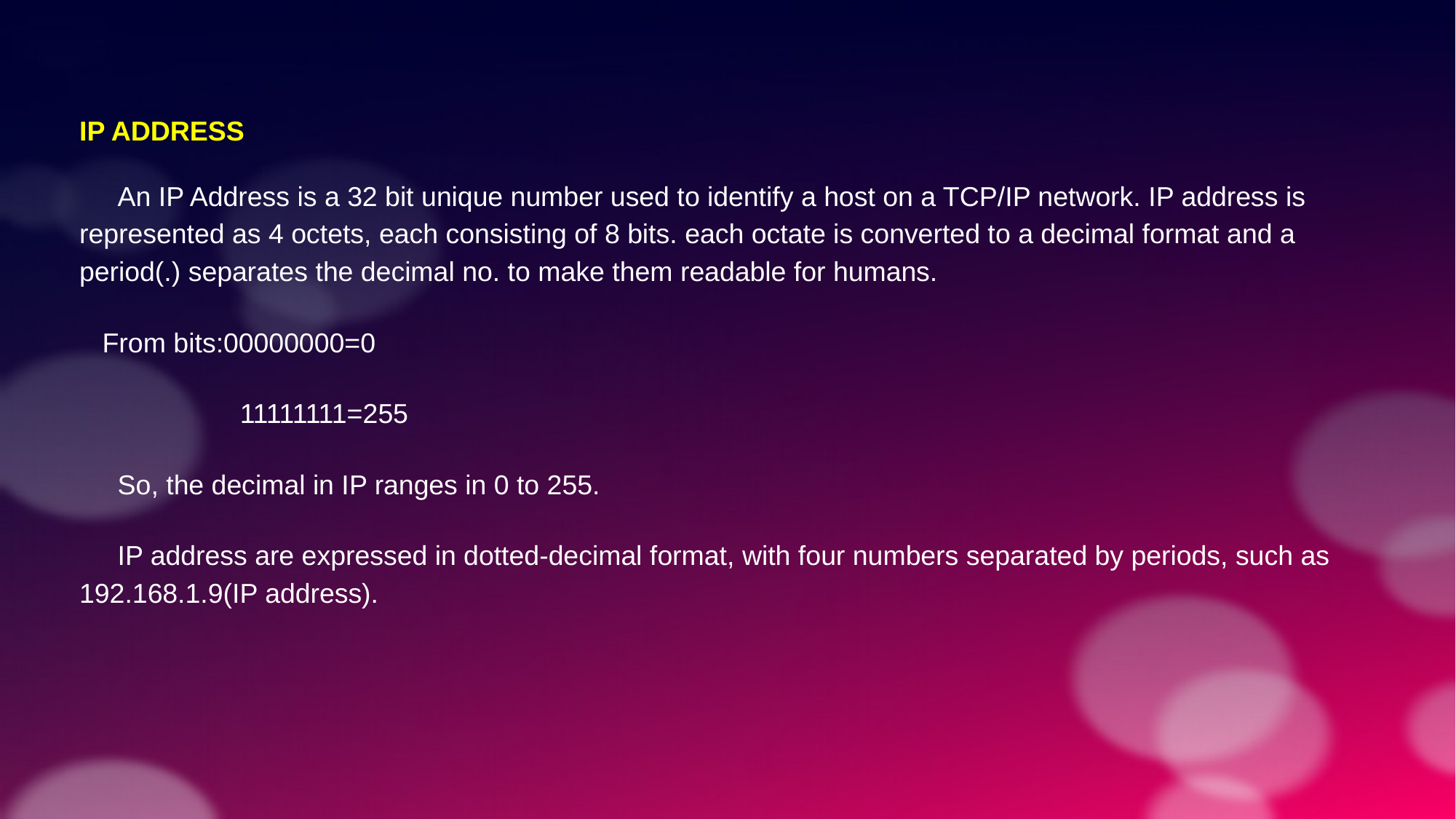

IP ADDRESS
     An IP Address is a 32 bit unique number used to identify a host on a TCP/IP network. IP address is represented as 4 octets, each consisting of 8 bits. each octate is converted to a decimal format and a period(.) separates the decimal no. to make them readable for humans.
   From bits:00000000=0
                     11111111=255
     So, the decimal in IP ranges in 0 to 255.
     IP address are expressed in dotted-decimal format, with four numbers separated by periods, such as 192.168.1.9(IP address).